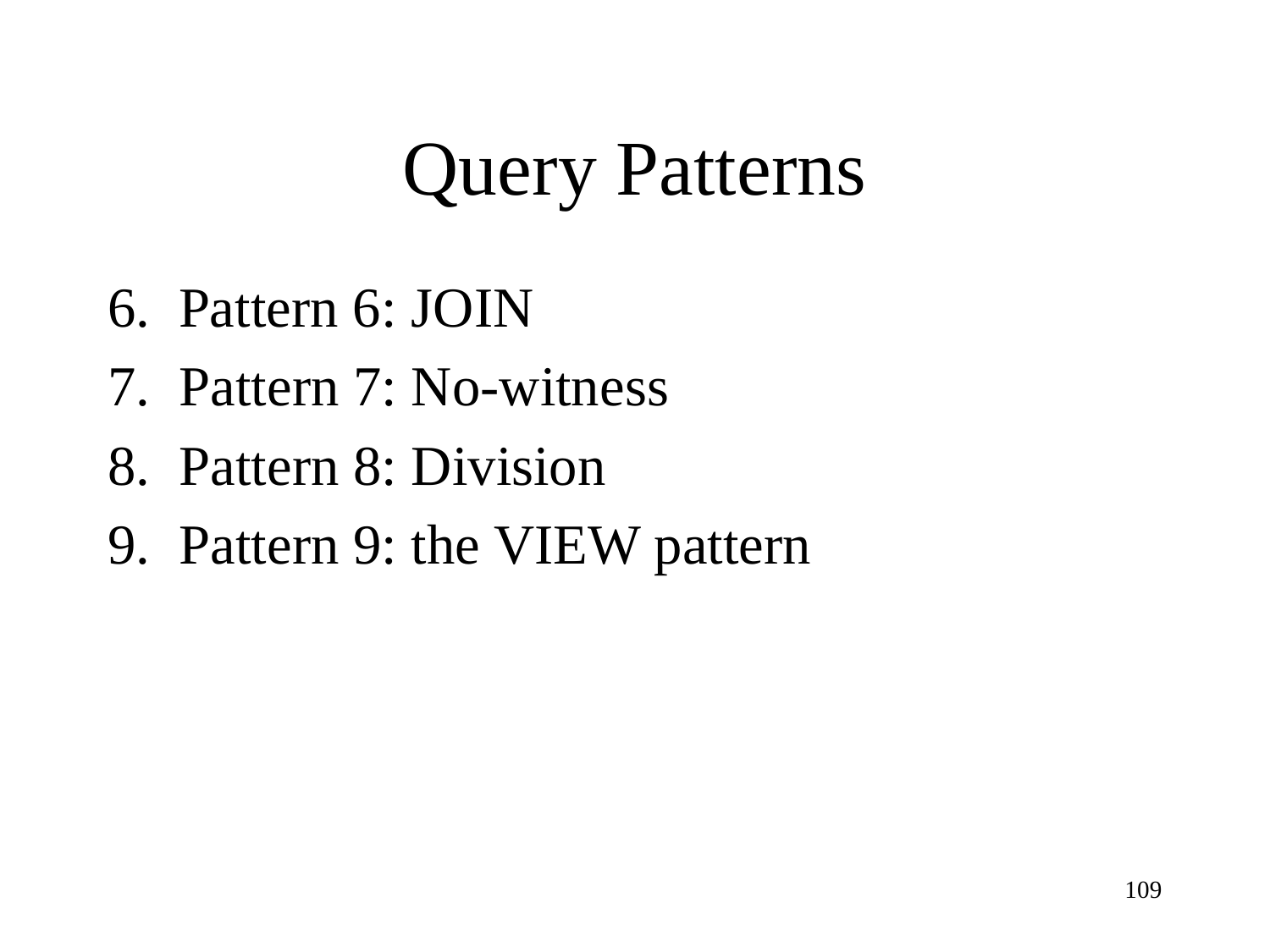

# Query Patterns
6.  Pattern 6: JOIN
Pattern 7: No-witness
Pattern 8: Division
Pattern 9: the VIEW pattern

109